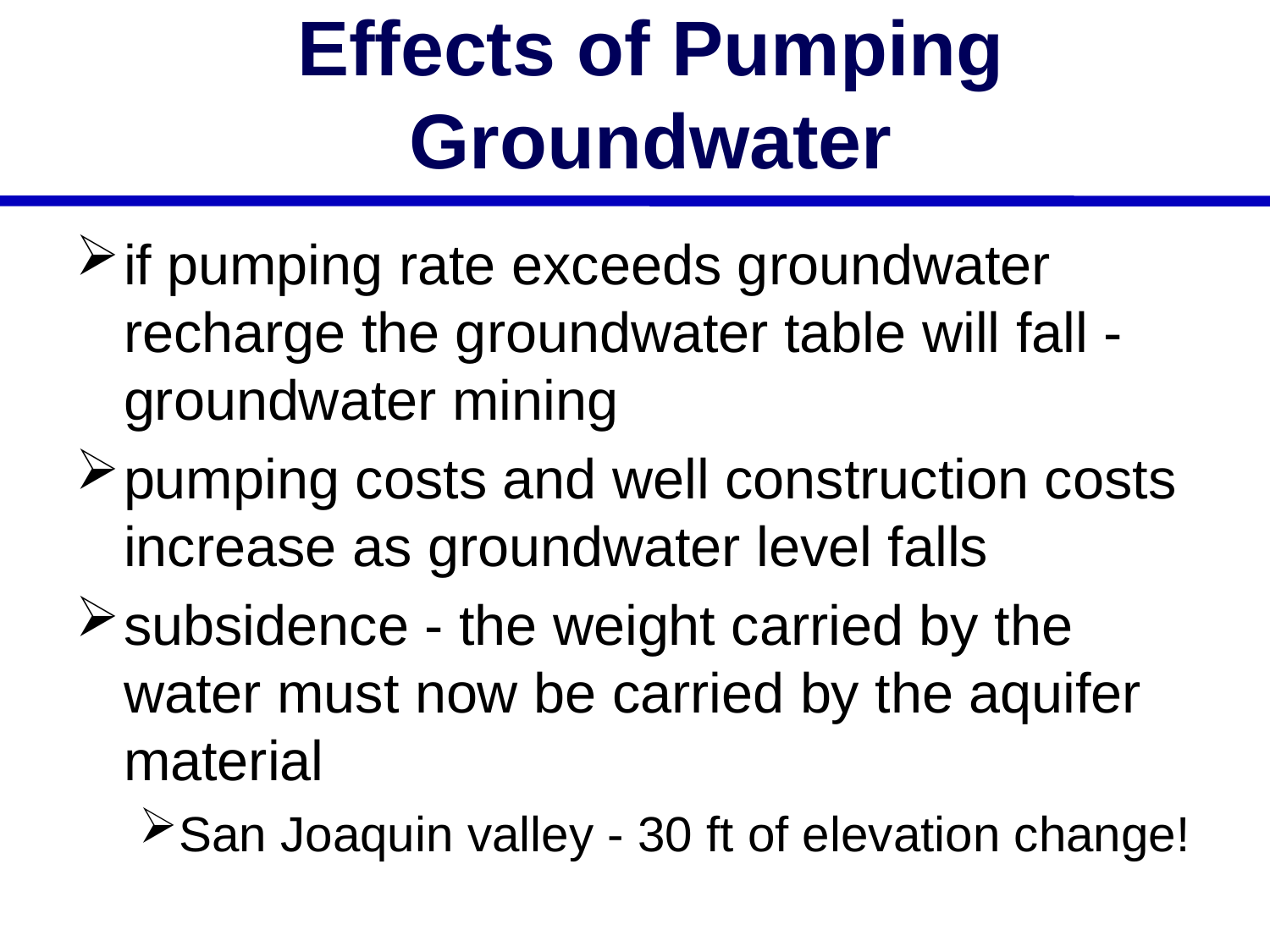

# Effects of Pumping Groundwater
if pumping rate exceeds groundwater recharge the groundwater table will fall - groundwater mining
pumping costs and well construction costs increase as groundwater level falls
subsidence - the weight carried by the water must now be carried by the aquifer material
San Joaquin valley - 30 ft of elevation change!